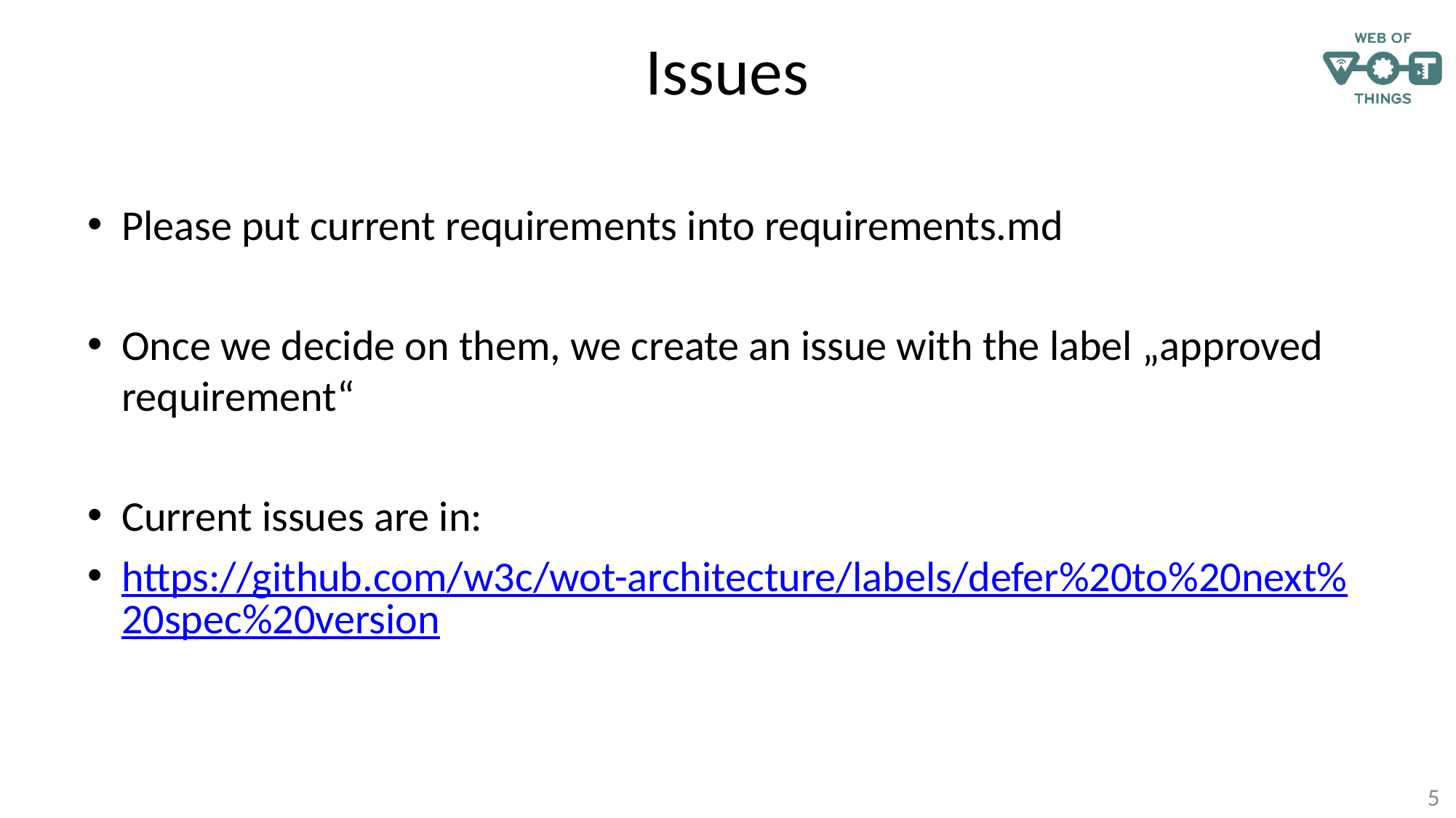

# Issues
Please put current requirements into requirements.md

Once we decide on them, we create an issue with the label „approved requirement“

Current issues are in:
https://github.com/w3c/wot-architecture/labels/defer%20to%20next%20spec%20version

5